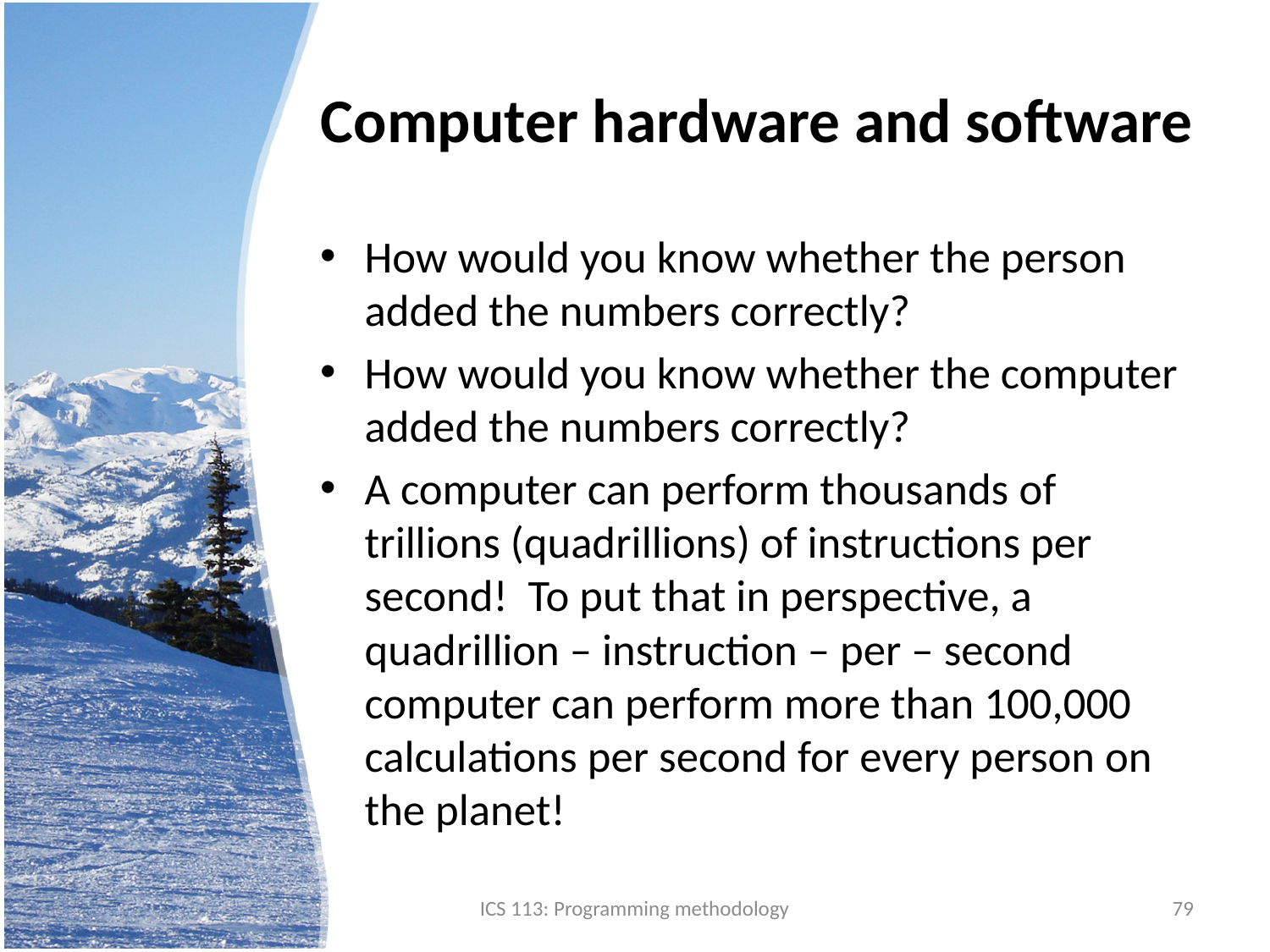

# Computer hardware and software
How would you know whether the person added the numbers correctly?
How would you know whether the computer added the numbers correctly?
A computer can perform thousands of trillions (quadrillions) of instructions per second!  To put that in perspective, a quadrillion – instruction – per – second computer can perform more than 100,000 calculations per second for every person on the planet!
ICS 113: Programming methodology
79